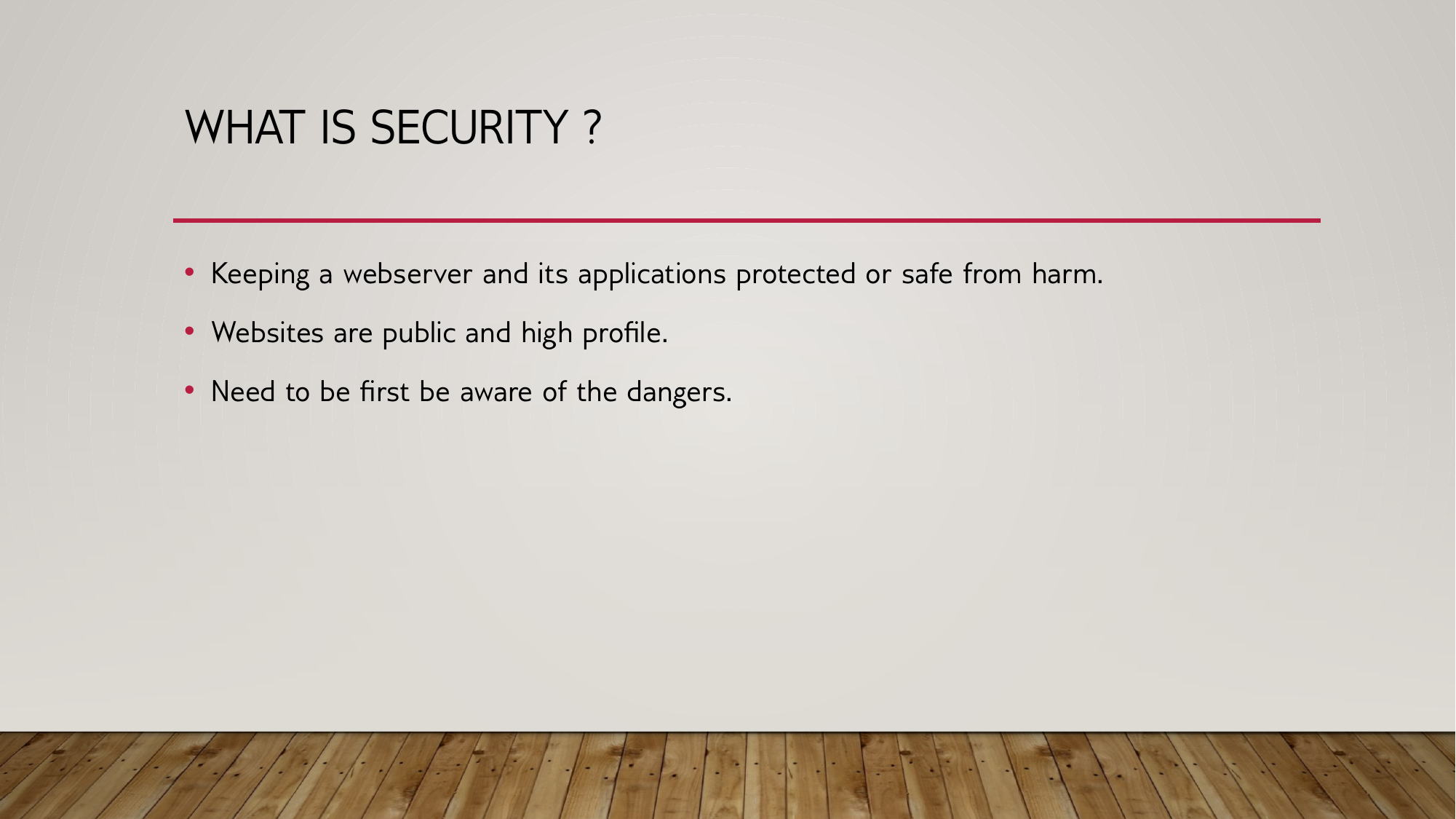

# what IS SECURITY ?
Keeping a webserver and its applications protected or safe from harm.
Websites are public and high profile.
Need to be first be aware of the dangers.